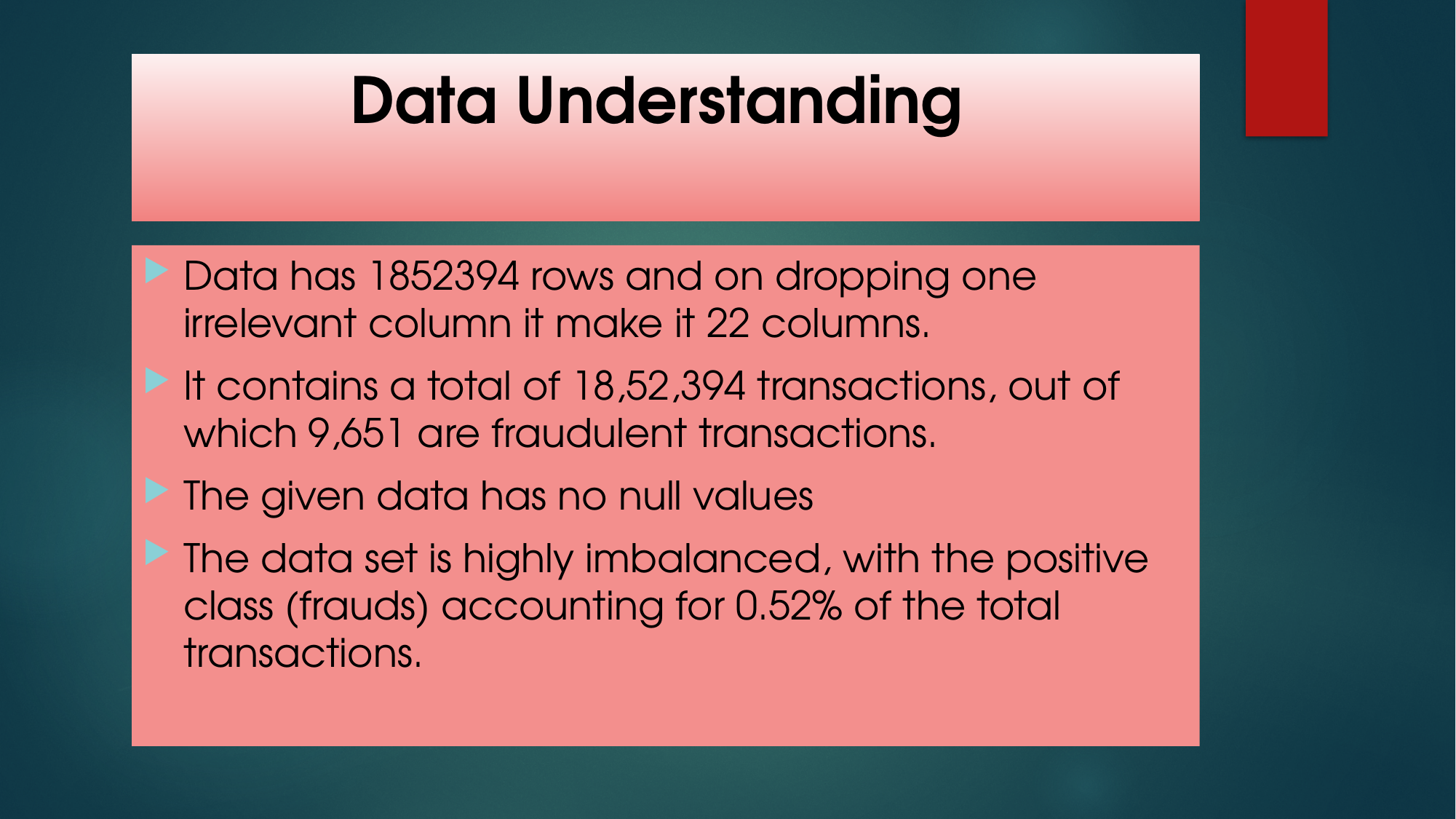

# Data Understanding
Data has 1852394 rows and on dropping one irrelevant column it make it 22 columns.
It contains a total of 18,52,394 transactions, out of which 9,651 are fraudulent transactions.
The given data has no null values
The data set is highly imbalanced, with the positive class (frauds) accounting for 0.52% of the total transactions.